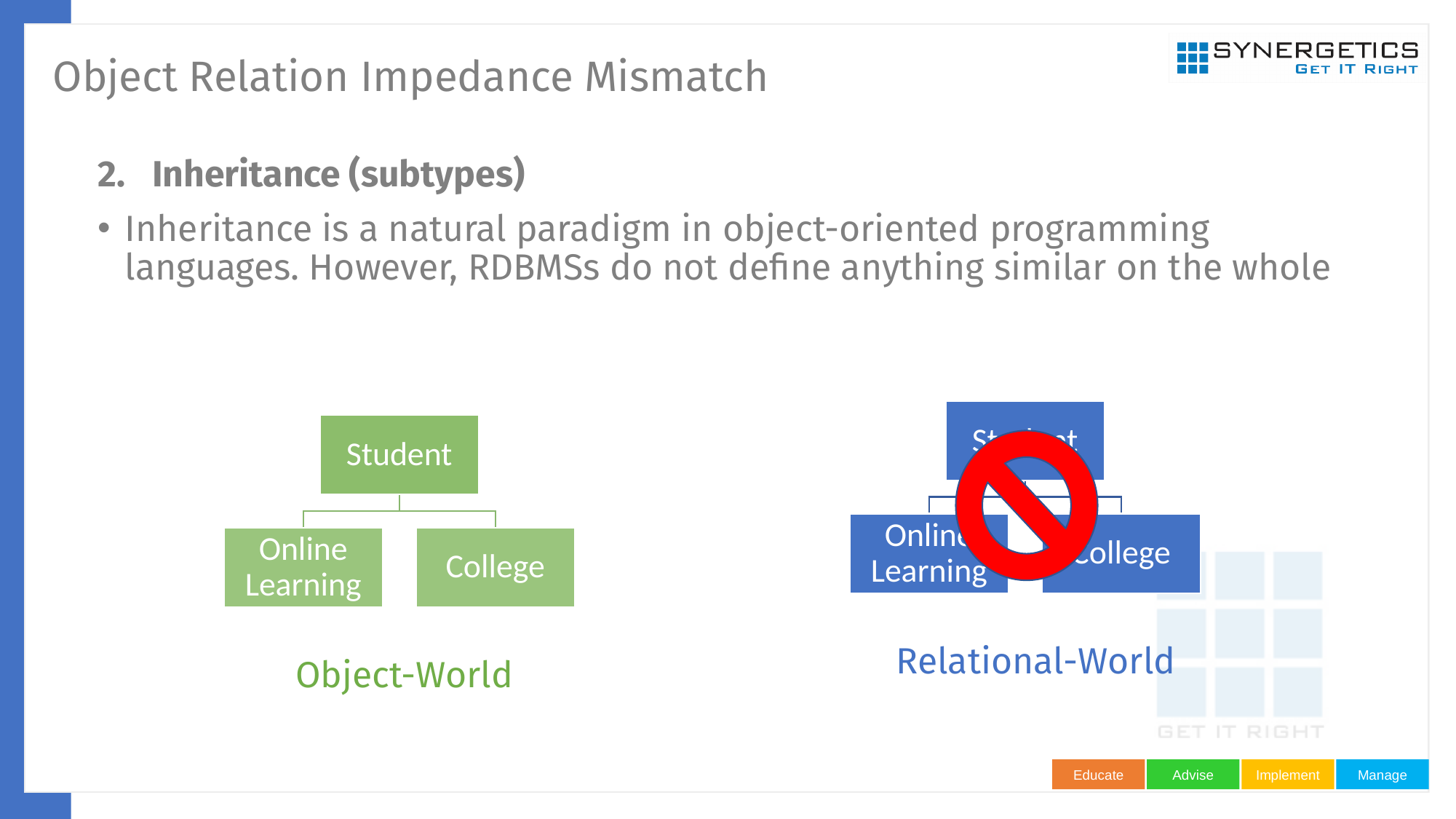

# Object Relation Impedance Mismatch
Inheritance (subtypes)
Inheritance is a natural paradigm in object-oriented programming languages. However, RDBMSs do not define anything similar on the whole
Student
Online Learning
College
Student
Online Learning
College

Relational-World
Object-World